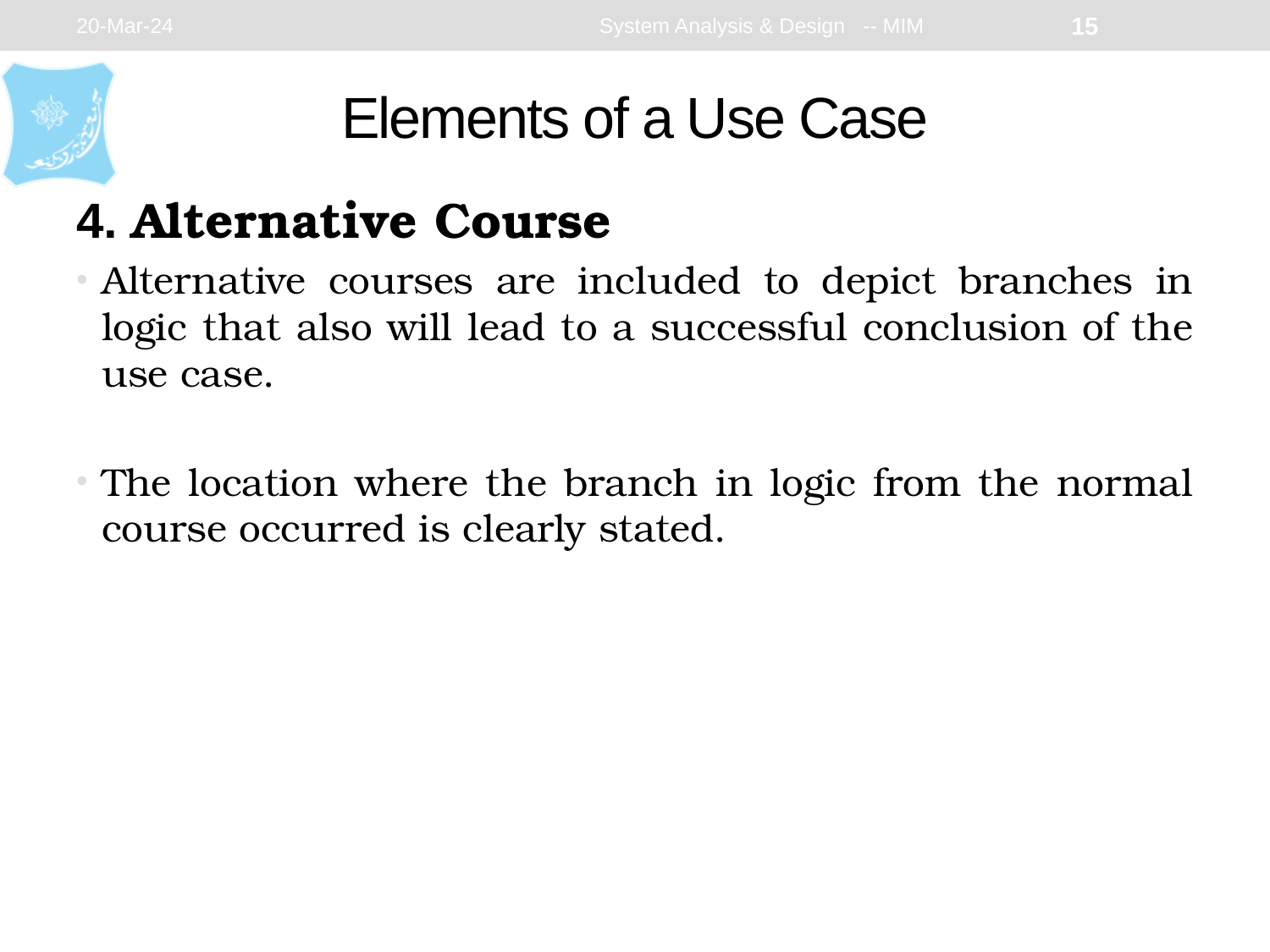

20-Mar-24
System Analysis & Design   -- MIM
15
# Elements of a Use Case
4. Alternative Course
Alternative courses are included to depict branches in logic that also will lead to a successful conclusion of the use case.

The location where the branch in logic from the normal course occurred is clearly stated.